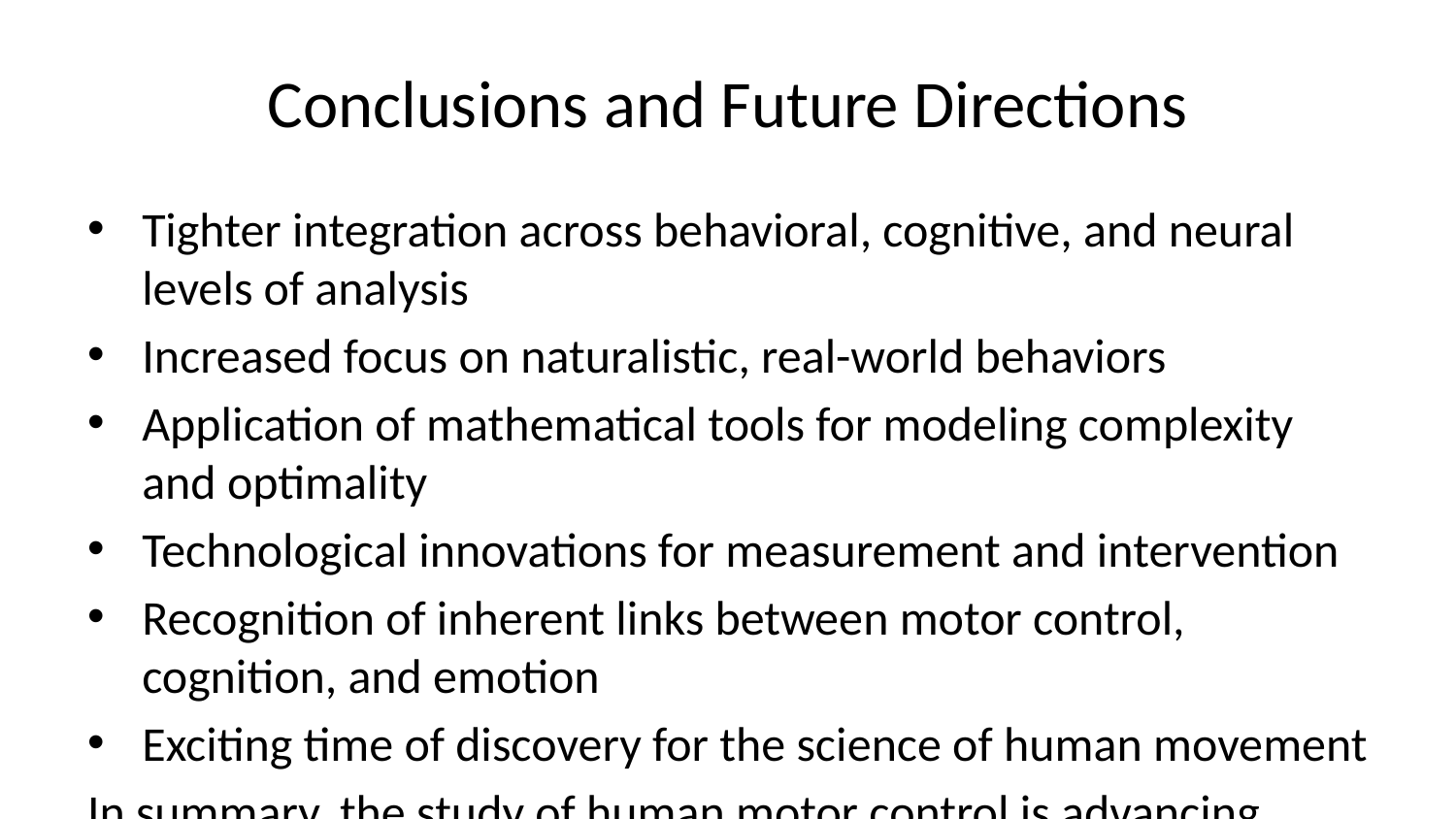

# Conclusions and Future Directions
Tighter integration across behavioral, cognitive, and neural levels of analysis
Increased focus on naturalistic, real-world behaviors
Application of mathematical tools for modeling complexity and optimality
Technological innovations for measurement and intervention
Recognition of inherent links between motor control, cognition, and emotion
Exciting time of discovery for the science of human movement
In summary, the study of human motor control is advancing rapidly on multiple fronts, from the analysis of complex skills to the dissection of genetic mechanisms.
Key trends include: - Tighter integration across behavioral, cognitive, and neural levels of analysis - Increased focus on naturalistic, real-world behaviors - Application of mathematical tools for modeling complexity and optimality - Technological innovations for measurement and intervention - Recognition of the inherent links between motor control, cognitive processes, and emotional states
As the field moves forward, there is a rich potential for cross-disciplinary collaboration and for translating basic insights into practical applications.
The coming years promise to be an exciting time of continued discovery in the science of human movement. By pursuing an integrative understanding of the many factors shaping motor behavior, from the level of genes to the level of social interactions, researchers are paving the way for a new era in the study of human motor control.
Ultimately, this work holds the promise of enhancing our ability to optimize motor function, treat movement disorders, and design technologies that intelligently interface with the motor system. The principles of human movement, deeply rooted in our evolutionary heritage, continue to find new expressions and applications in the modern world.